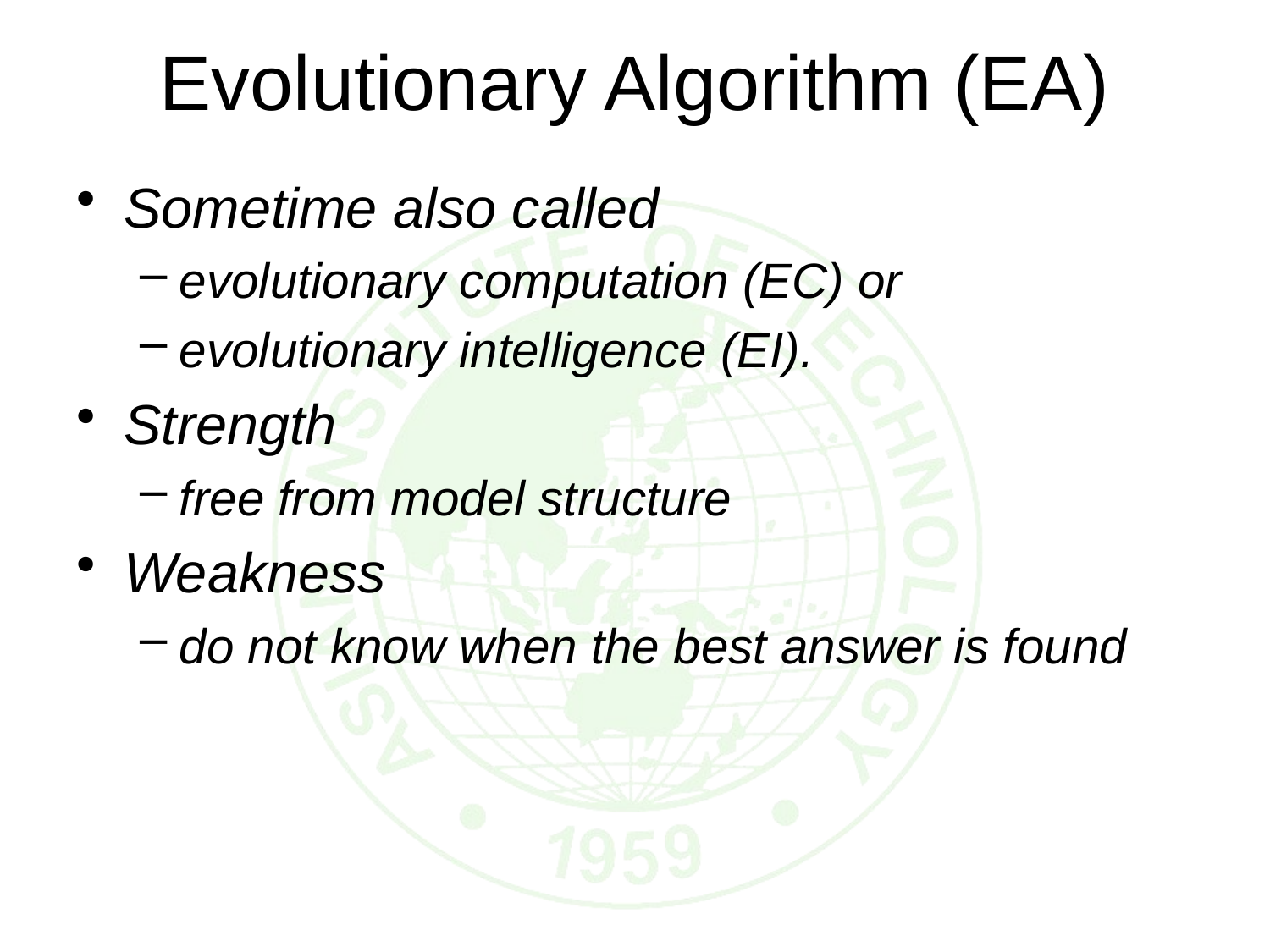

# Evolutionary Algorithm (EA)
Sometime also called
evolutionary computation (EC) or
evolutionary intelligence (EI).
Strength
free from model structure
Weakness
do not know when the best answer is found